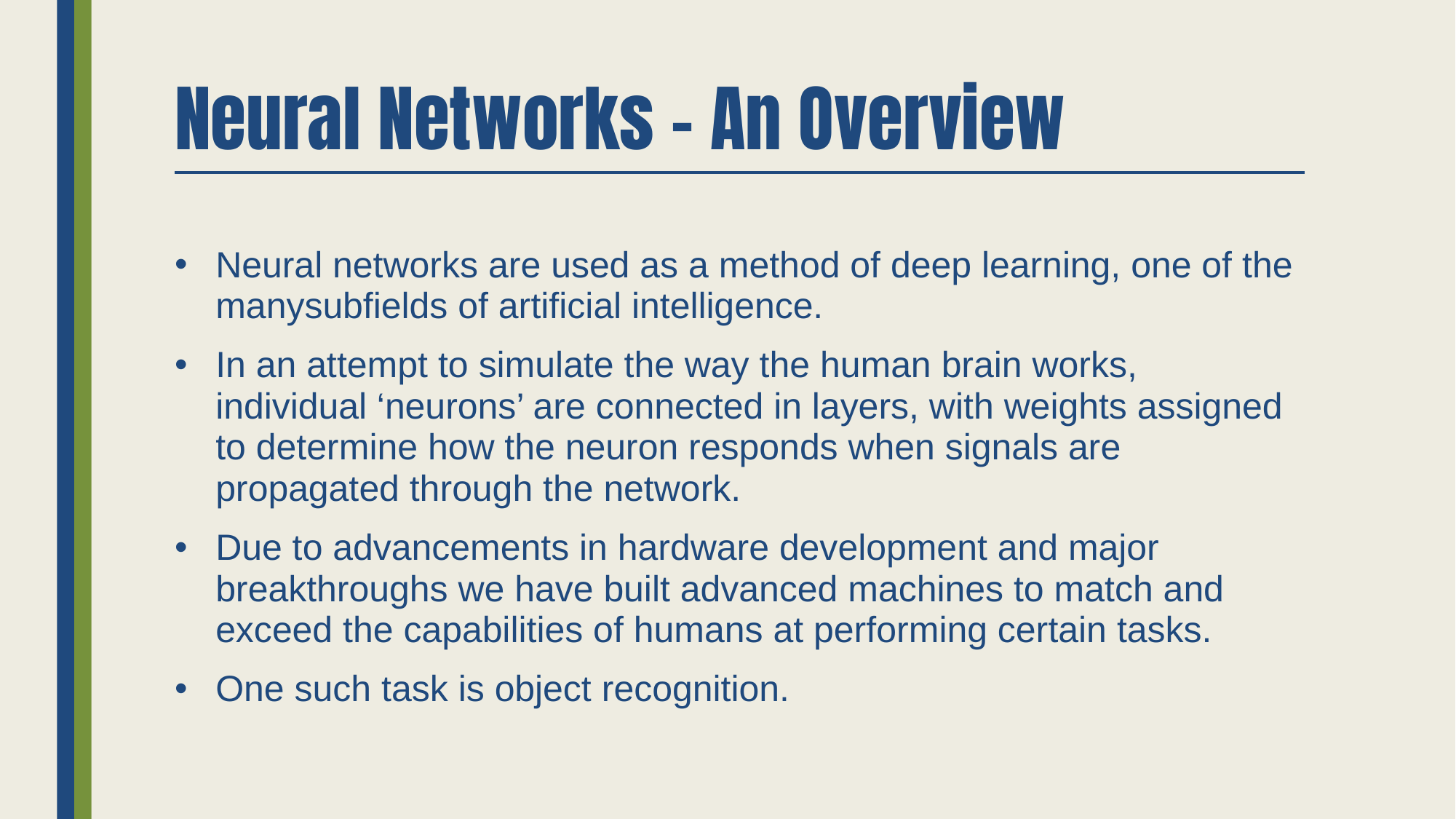

# Neural Networks – An Overview

Neural networks are used as a method of deep learning, one of the manysubfields of artificial intelligence.
In an attempt to simulate the way the human brain works, individual ‘neurons’ are connected in layers, with weights assigned to determine how the neuron responds when signals are propagated through the network.
Due to advancements in hardware development and major breakthroughs we have built advanced machines to match and exceed the capabilities of humans at performing certain tasks.
One such task is object recognition.